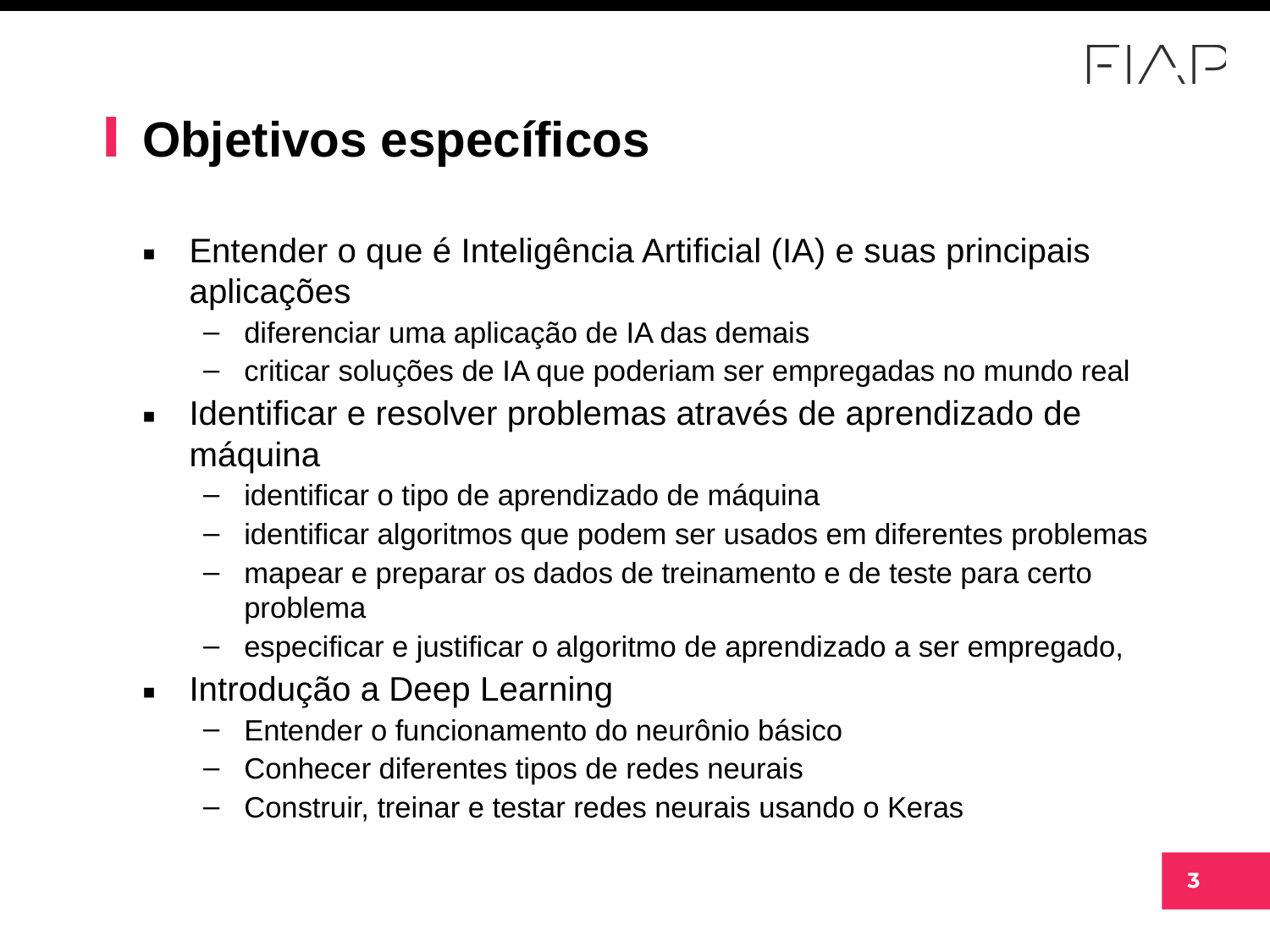

# Objetivos específicos
Entender o que é Inteligência Artificial (IA) e suas principais aplicações
diferenciar uma aplicação de IA das demais
criticar soluções de IA que poderiam ser empregadas no mundo real
Identificar e resolver problemas através de aprendizado de máquina
identificar o tipo de aprendizado de máquina
identificar algoritmos que podem ser usados em diferentes problemas
mapear e preparar os dados de treinamento e de teste para certo problema
especificar e justificar o algoritmo de aprendizado a ser empregado,
Introdução a Deep Learning
Entender o funcionamento do neurônio básico
Conhecer diferentes tipos de redes neurais
Construir, treinar e testar redes neurais usando o Keras